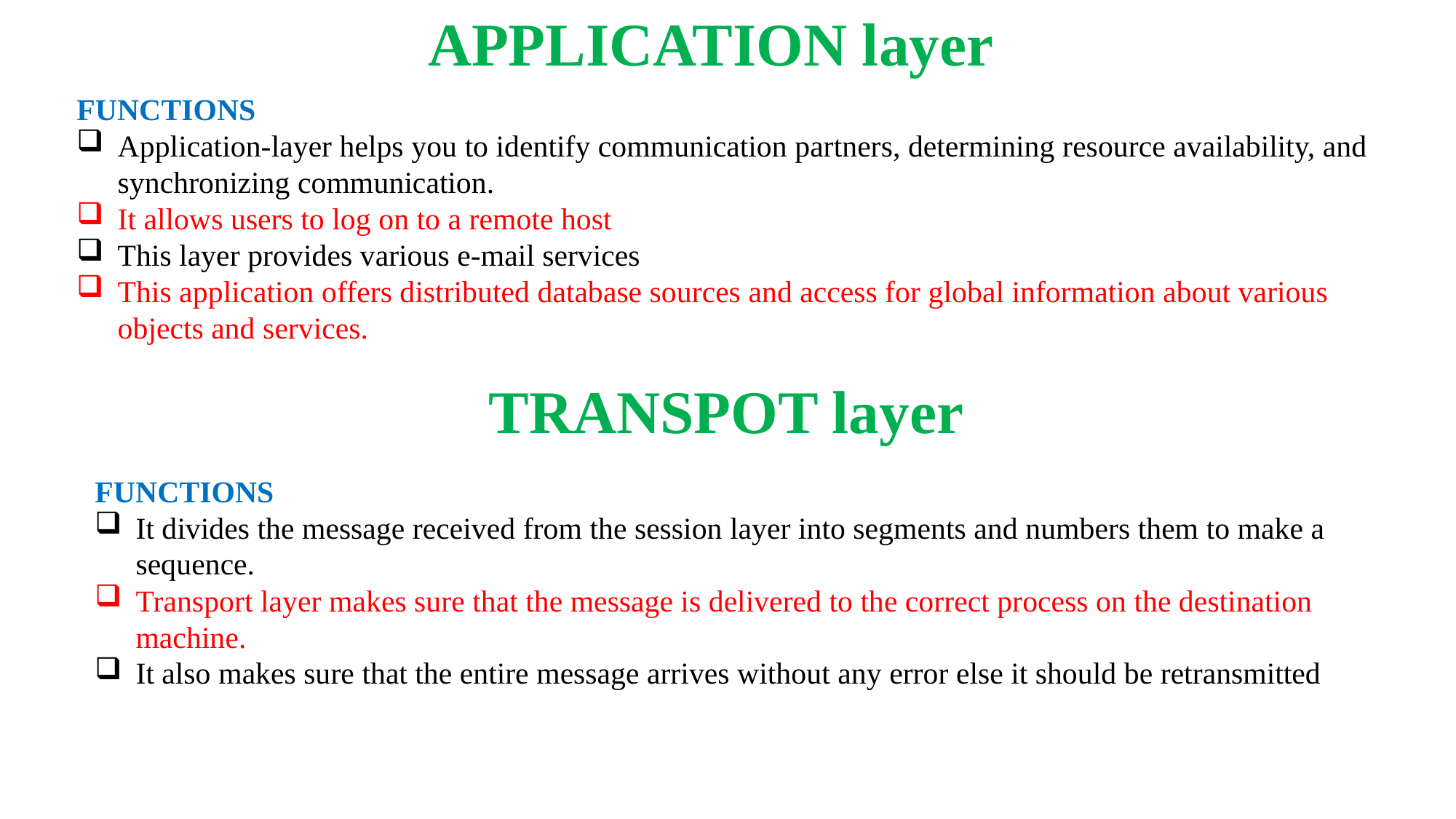

APPLICATION layer
FUNCTIONS
Application-layer helps you to identify communication partners, determining resource availability, and synchronizing communication.
It allows users to log on to a remote host
This layer provides various e-mail services
This application offers distributed database sources and access for global information about various objects and services.
TRANSPOT layer
FUNCTIONS
It divides the message received from the session layer into segments and numbers them to make a sequence.
Transport layer makes sure that the message is delivered to the correct process on the destination machine.
It also makes sure that the entire message arrives without any error else it should be retransmitted